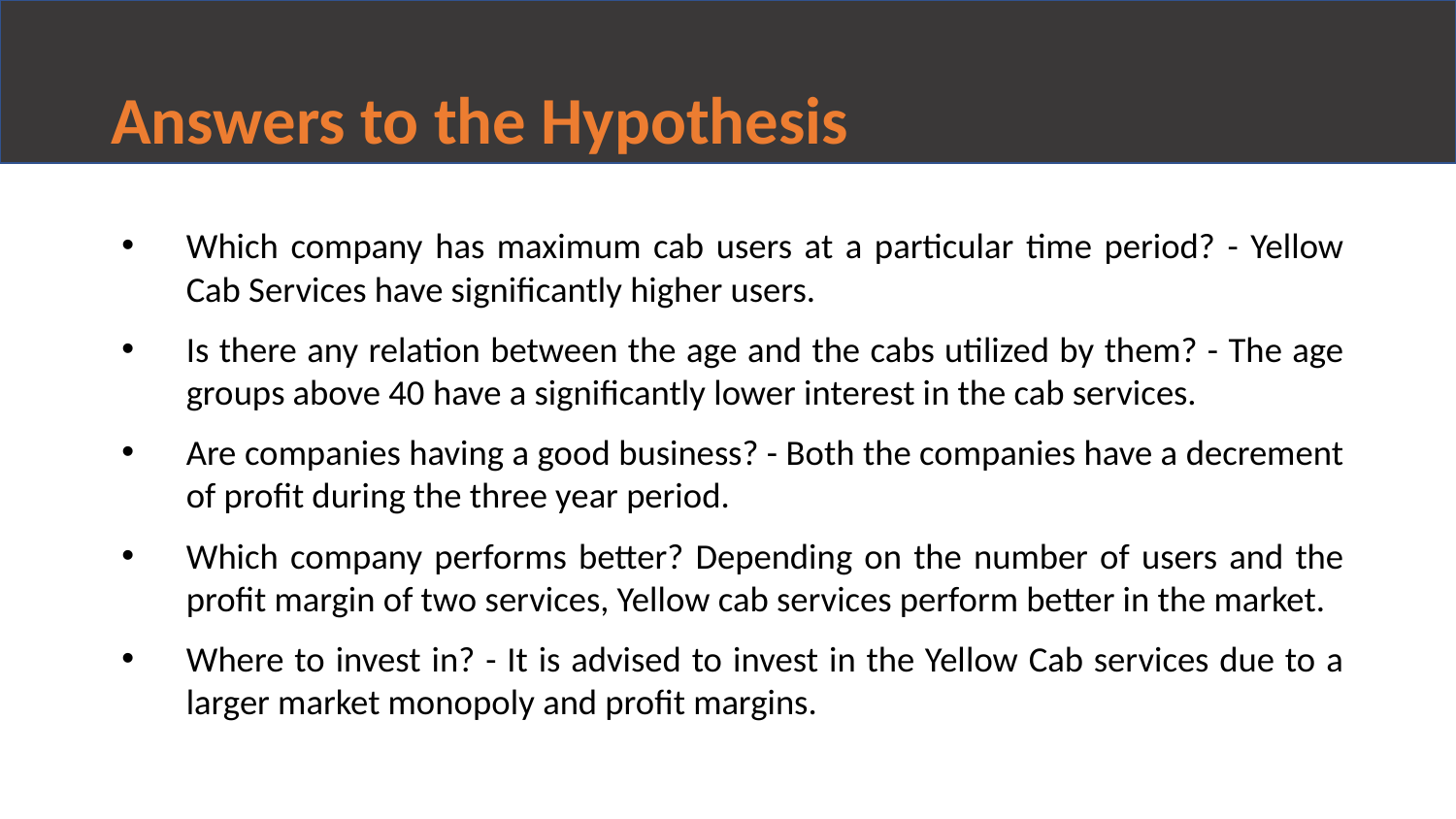

# Answers to the Hypothesis

Which company has maximum cab users at a particular time period? - Yellow Cab Services have significantly higher users.
Is there any relation between the age and the cabs utilized by them? - The age groups above 40 have a significantly lower interest in the cab services.
Are companies having a good business? - Both the companies have a decrement of profit during the three year period.
Which company performs better? Depending on the number of users and the profit margin of two services, Yellow cab services perform better in the market.
Where to invest in? - It is advised to invest in the Yellow Cab services due to a larger market monopoly and profit margins.